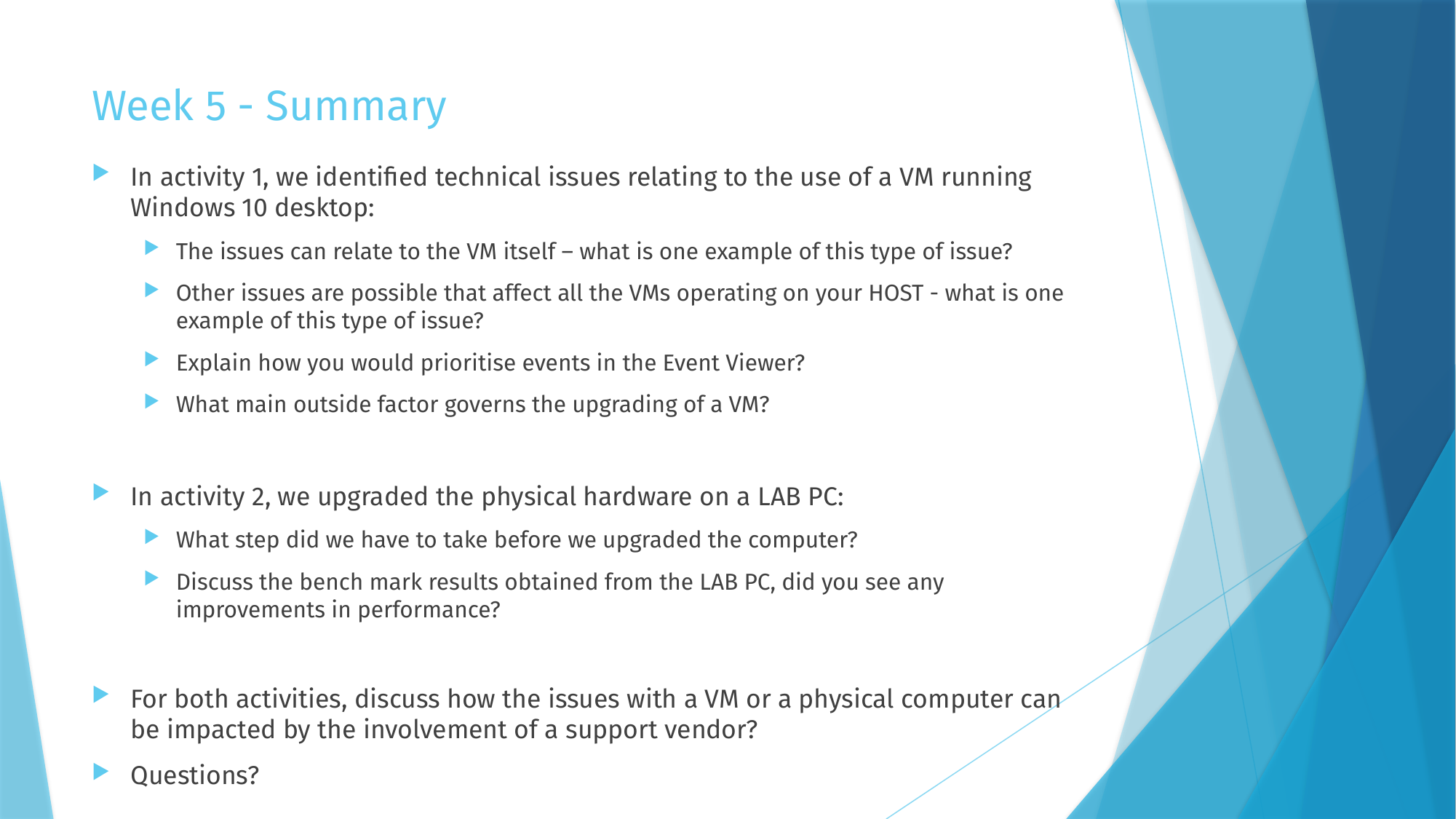

# Week 5 - Summary
In activity 1, we identified technical issues relating to the use of a VM running Windows 10 desktop:
The issues can relate to the VM itself – what is one example of this type of issue?
Other issues are possible that affect all the VMs operating on your HOST - what is one example of this type of issue?
Explain how you would prioritise events in the Event Viewer?
What main outside factor governs the upgrading of a VM?

In activity 2, we upgraded the physical hardware on a LAB PC:
What step did we have to take before we upgraded the computer?
Discuss the bench mark results obtained from the LAB PC, did you see any improvements in performance?

For both activities, discuss how the issues with a VM or a physical computer can be impacted by the involvement of a support vendor?
Questions?